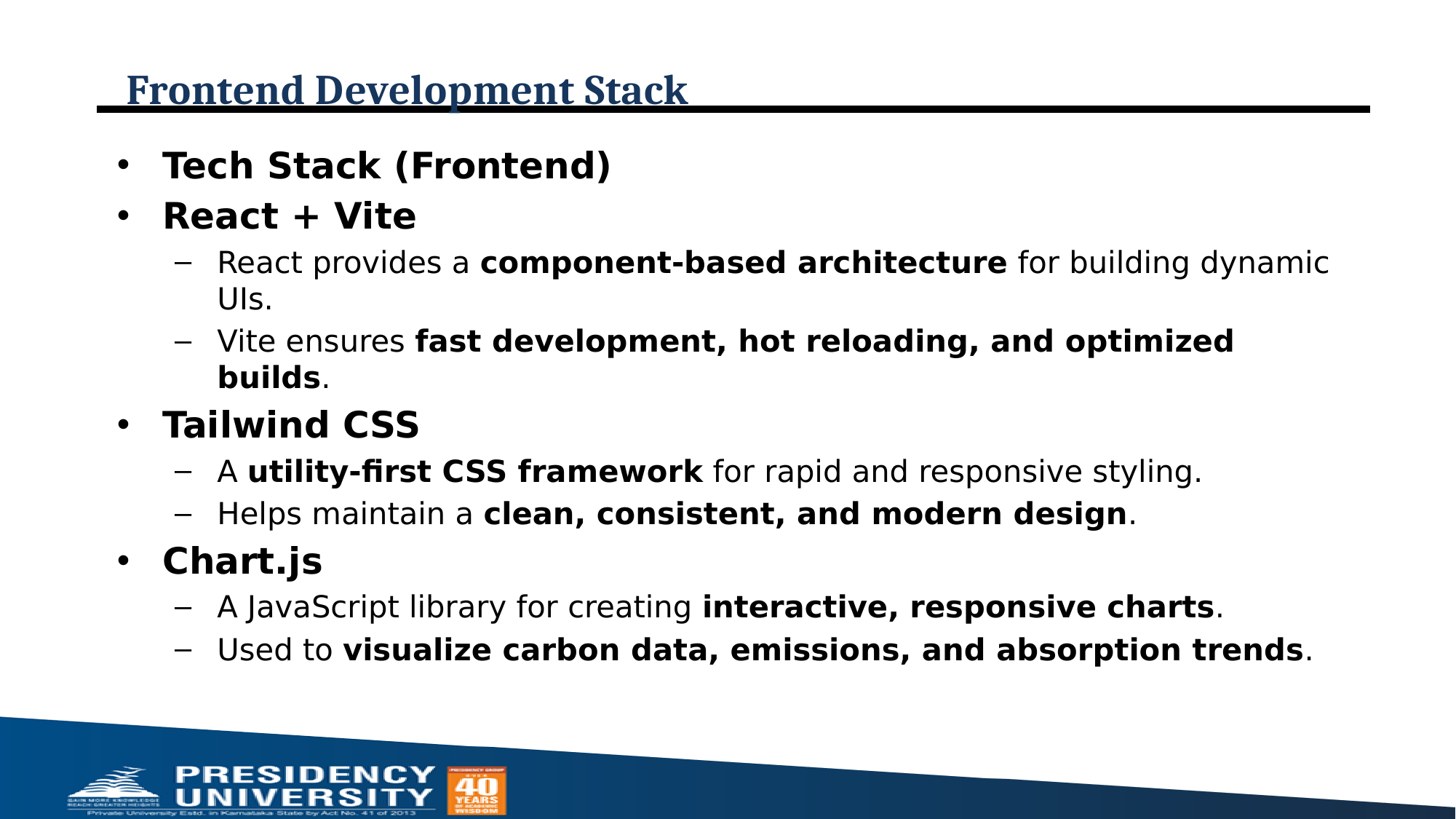

# Frontend Development Stack
Tech Stack (Frontend)
React + Vite
React provides a component-based architecture for building dynamic UIs.
Vite ensures fast development, hot reloading, and optimized builds.
Tailwind CSS
A utility-first CSS framework for rapid and responsive styling.
Helps maintain a clean, consistent, and modern design.
Chart.js
A JavaScript library for creating interactive, responsive charts.
Used to visualize carbon data, emissions, and absorption trends.